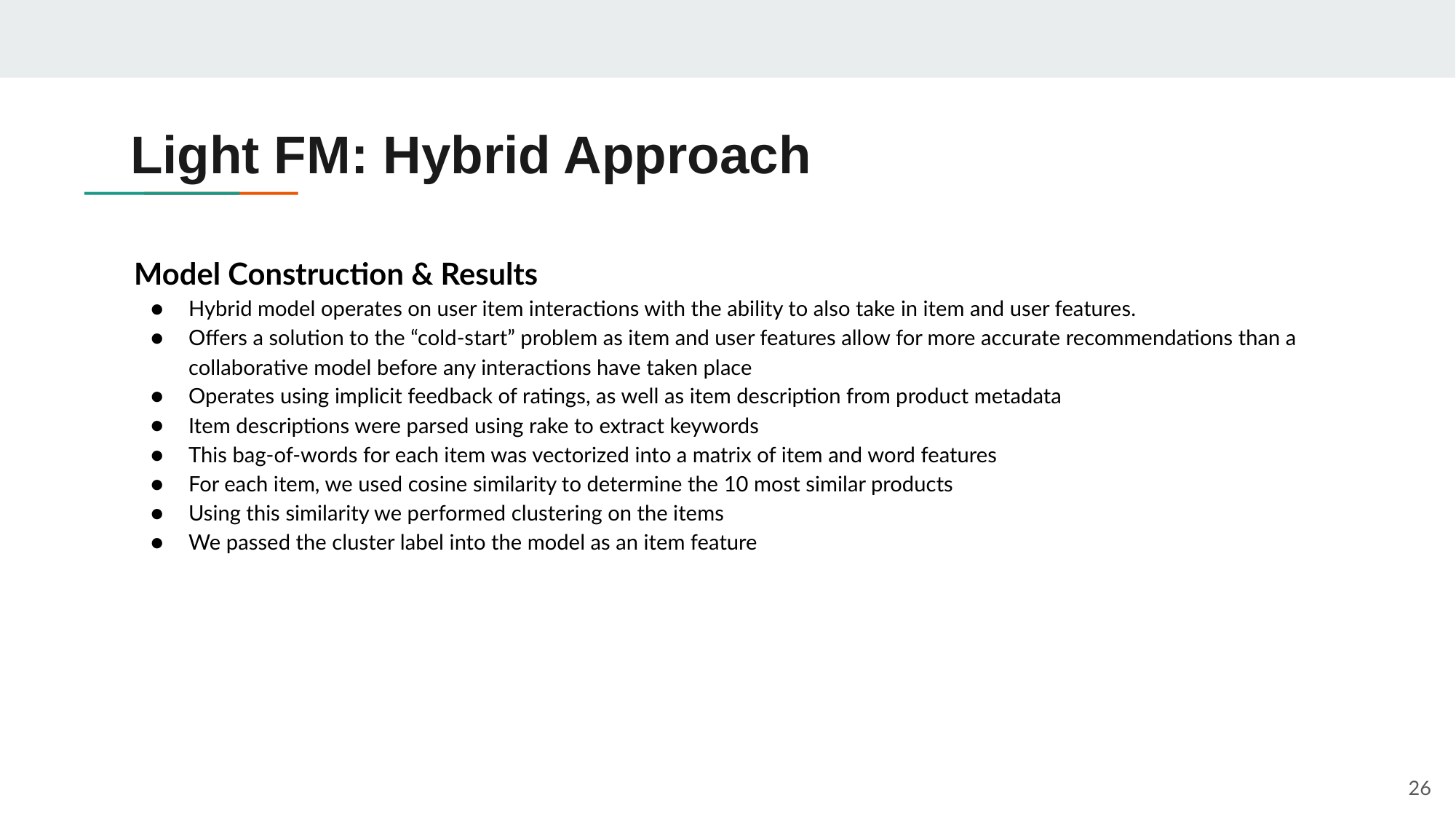

# Light FM: Hybrid Approach

Model Construction & Results
Hybrid model operates on user item interactions with the ability to also take in item and user features.
Offers a solution to the “cold-start” problem as item and user features allow for more accurate recommendations than a collaborative model before any interactions have taken place
Operates using implicit feedback of ratings, as well as item description from product metadata
Item descriptions were parsed using rake to extract keywords
This bag-of-words for each item was vectorized into a matrix of item and word features
For each item, we used cosine similarity to determine the 10 most similar products
Using this similarity we performed clustering on the items
We passed the cluster label into the model as an item feature

26